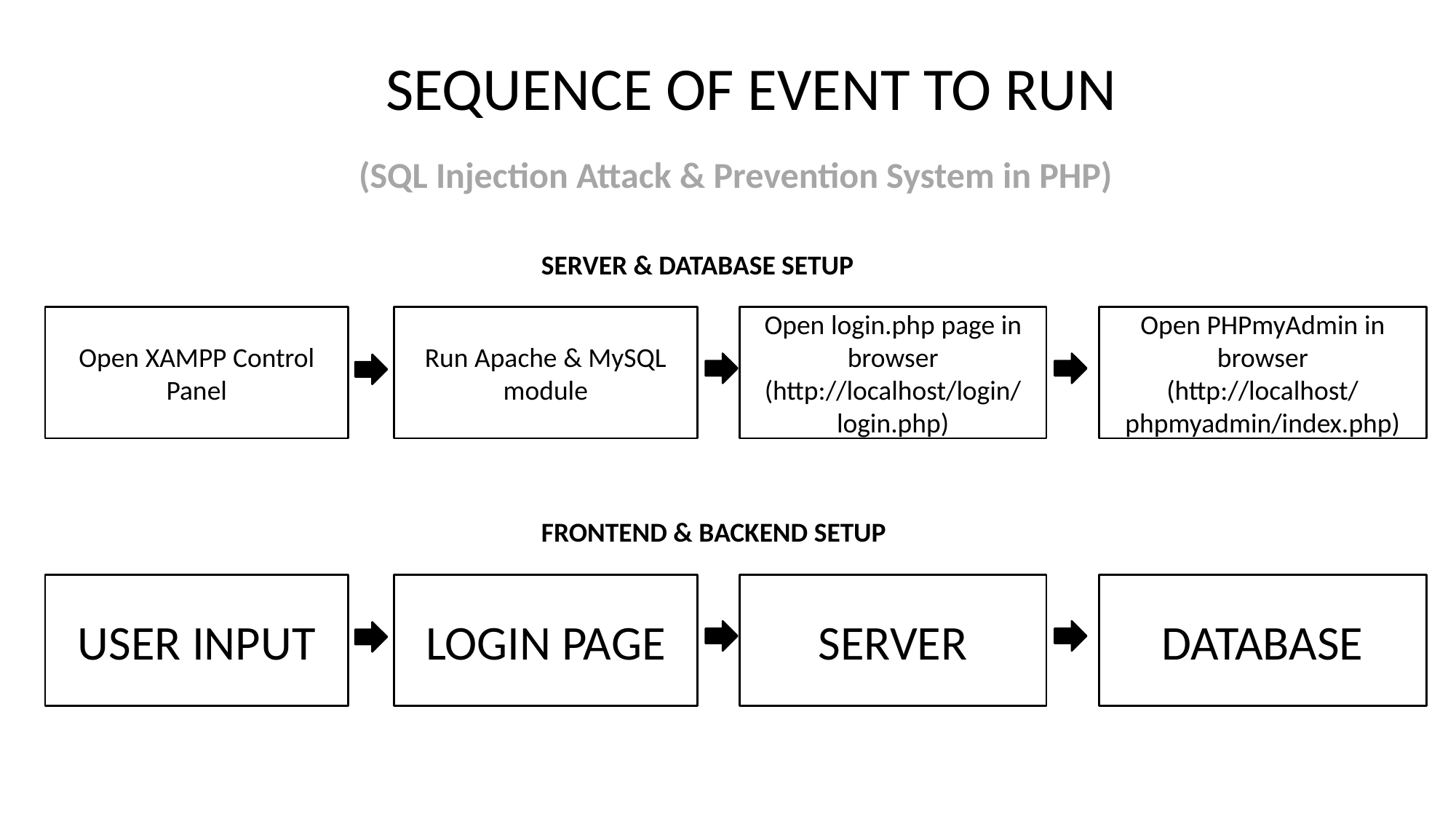

SEQUENCE OF EVENT TO RUN
(SQL Injection Attack & Prevention System in PHP)

SERVER & DATABASE SETUP
Run Apache & MySQL module
Open login.php page in browser
(http://localhost/login/login.php)
Open PHPmyAdmin in browser
(http://localhost/phpmyadmin/index.php)
Open XAMPP Control Panel

FRONTEND & BACKEND SETUP
LOGIN PAGE
DATABASE
SERVER
USER INPUT